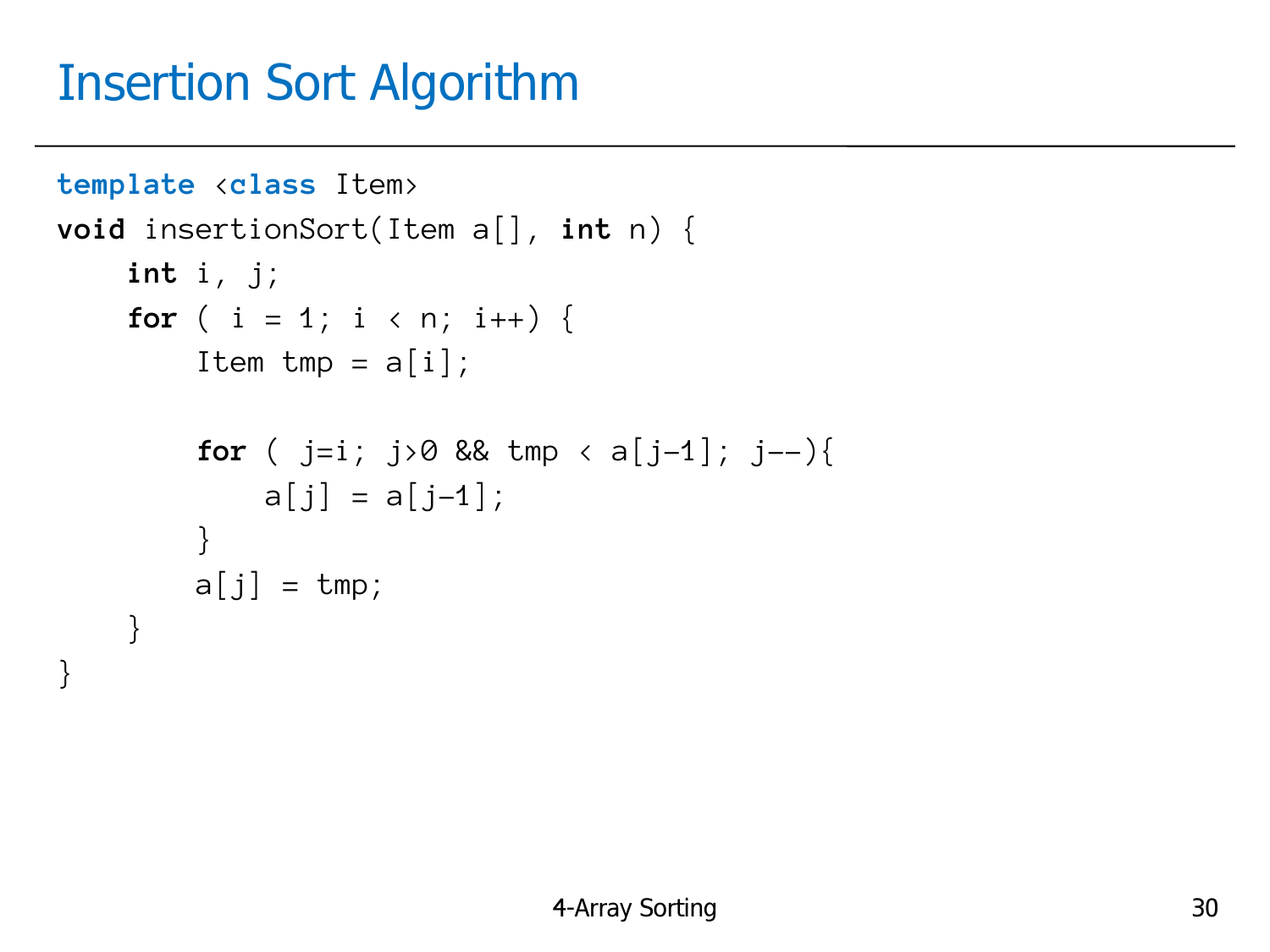

# Insertion Sort Algorithm
template <class Item>
void insertionSort(Item a[], int n) {
    int i, j;
    for ( i = 1; i < n; i++) {
        Item tmp = a[i];

        for ( j=i; j>0 && tmp < a[j-1]; j--){
            a[j] = a[j-1];
        }
        a[j] = tmp;
    }
}

4-Array Sorting
30